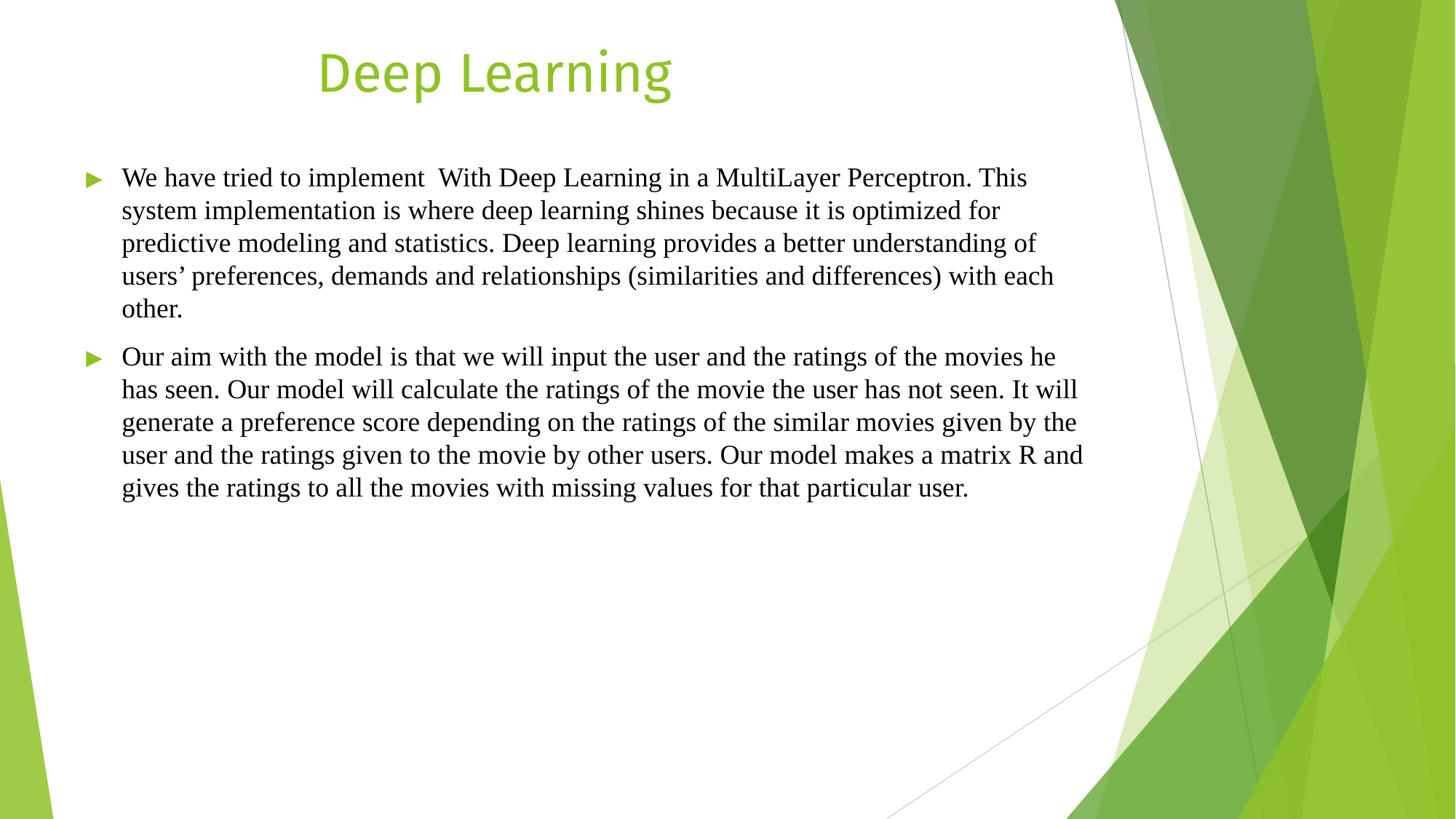

# Deep Learning
We have tried to implement  With Deep Learning in a MultiLayer Perceptron. This system implementation is where deep learning shines because it is optimized for predictive modeling and statistics. Deep learning provides a better understanding of users’ preferences, demands and relationships (similarities and differences) with each other.
Our aim with the model is that we will input the user and the ratings of the movies he has seen. Our model will calculate the ratings of the movie the user has not seen. It will generate a preference score depending on the ratings of the similar movies given by the user and the ratings given to the movie by other users. Our model makes a matrix R and gives the ratings to all the movies with missing values for that particular user.